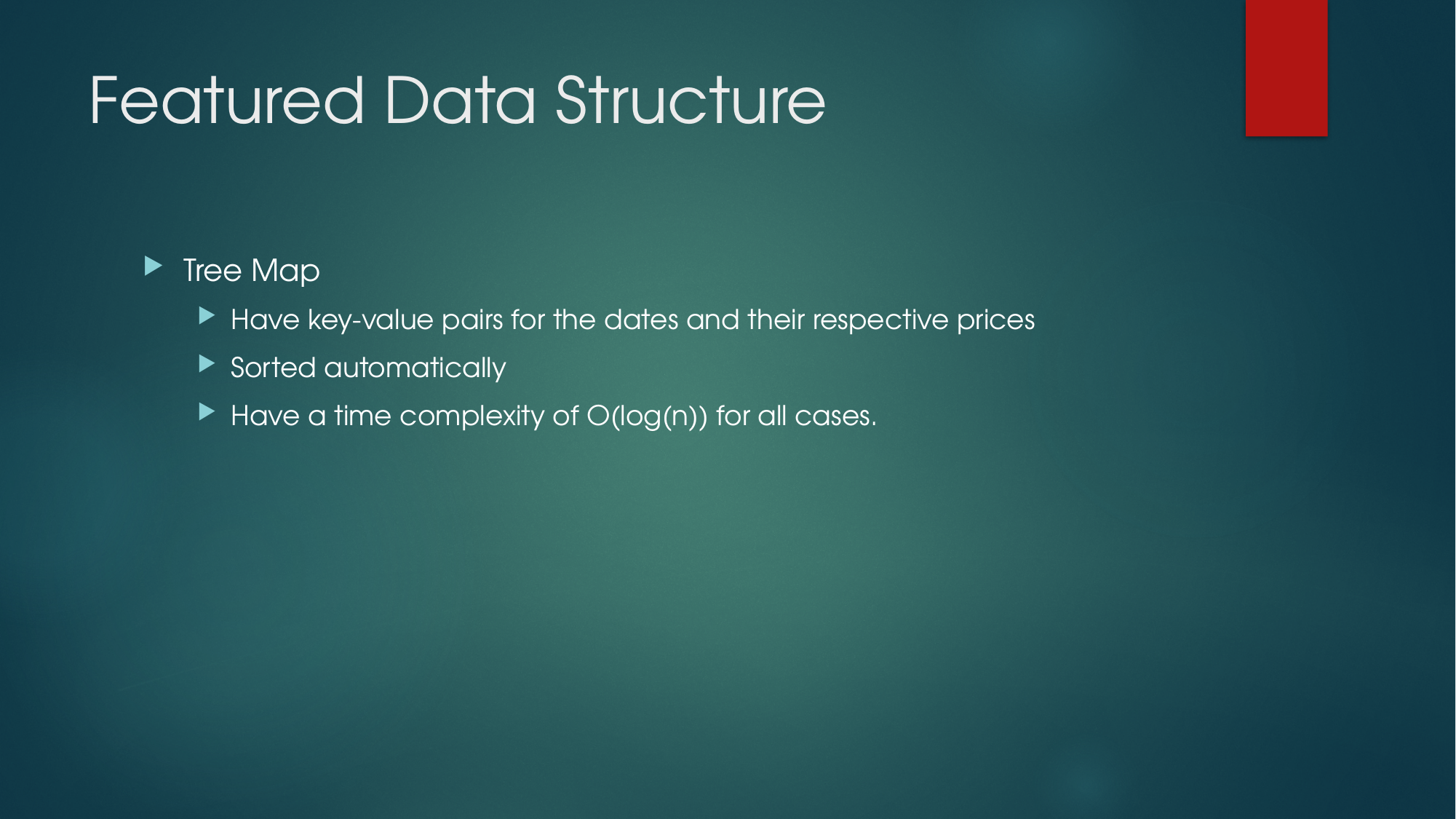

# Featured Data Structure
Tree Map
Have key-value pairs for the dates and their respective prices
Sorted automatically
Have a time complexity of O(log(n)) for all cases.